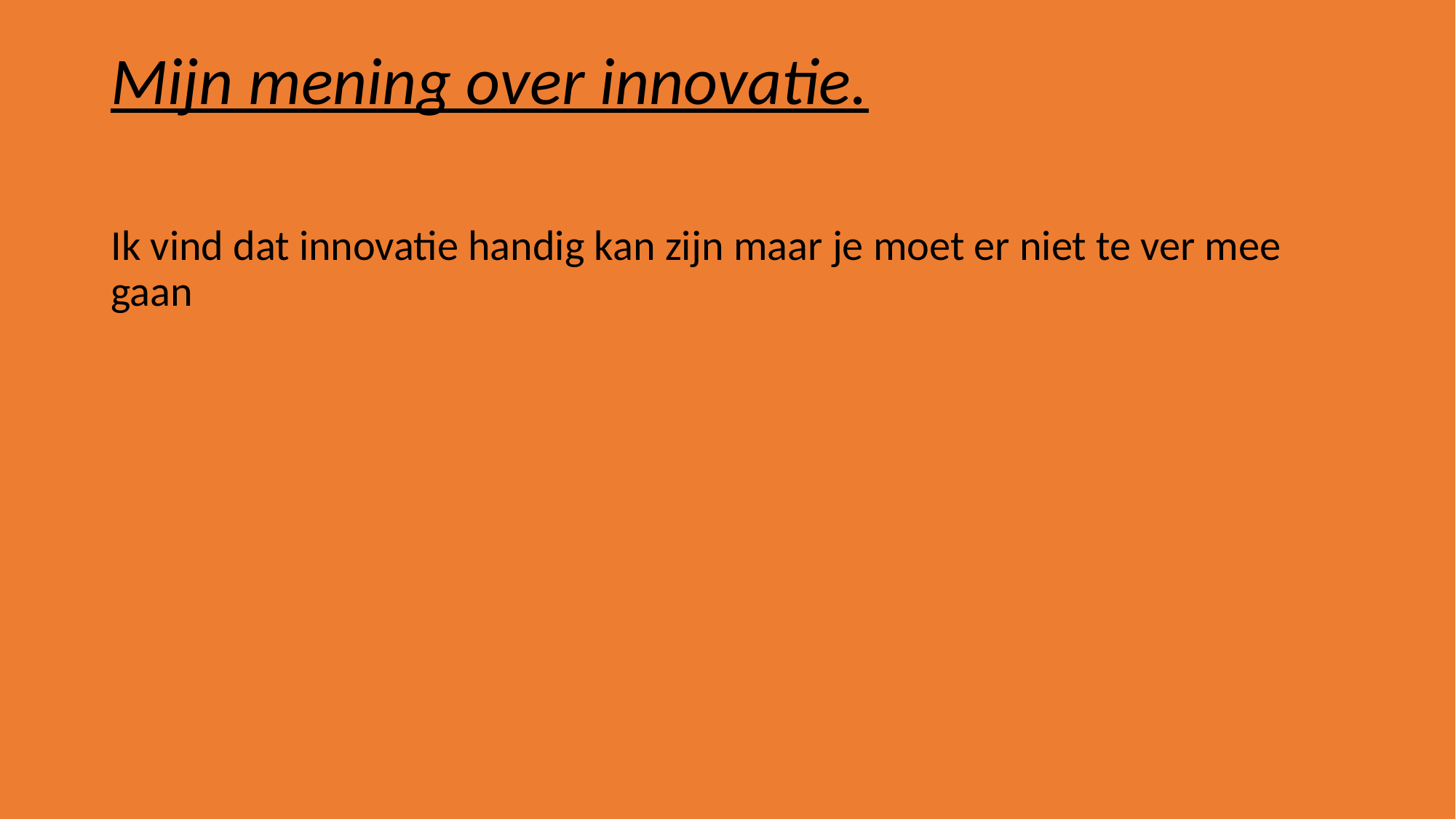

# Mijn mening over innovatie.
Ik vind dat innovatie handig kan zijn maar je moet er niet te ver mee gaan